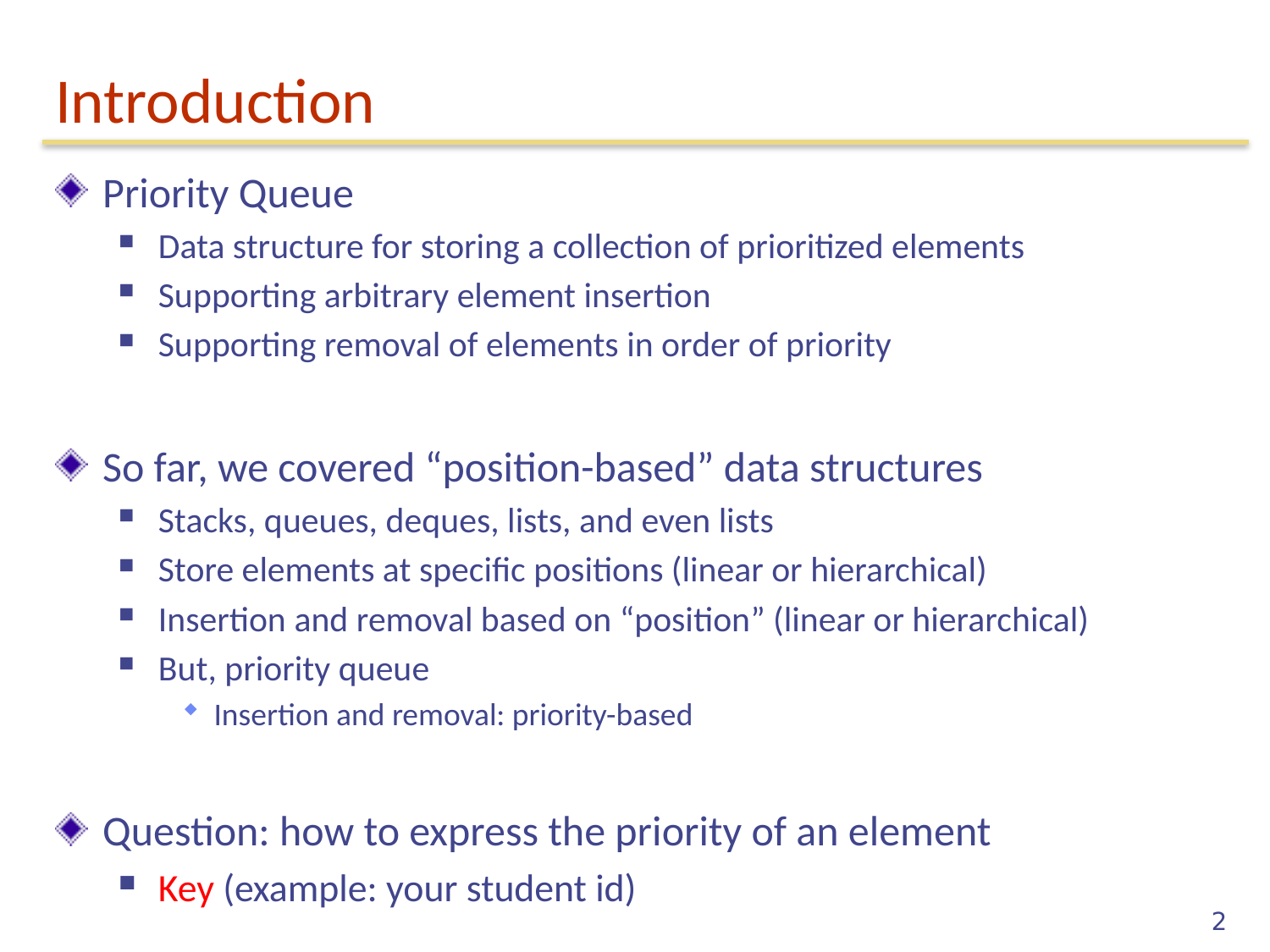

# Introduction
Priority Queue
Data structure for storing a collection of prioritized elements
Supporting arbitrary element insertion
Supporting removal of elements in order of priority

So far, we covered “position-based” data structures
Stacks, queues, deques, lists, and even lists
Store elements at specific positions (linear or hierarchical)
Insertion and removal based on “position” (linear or hierarchical)
But, priority queue
Insertion and removal: priority-based

Question: how to express the priority of an element
Key (example: your student id)
2